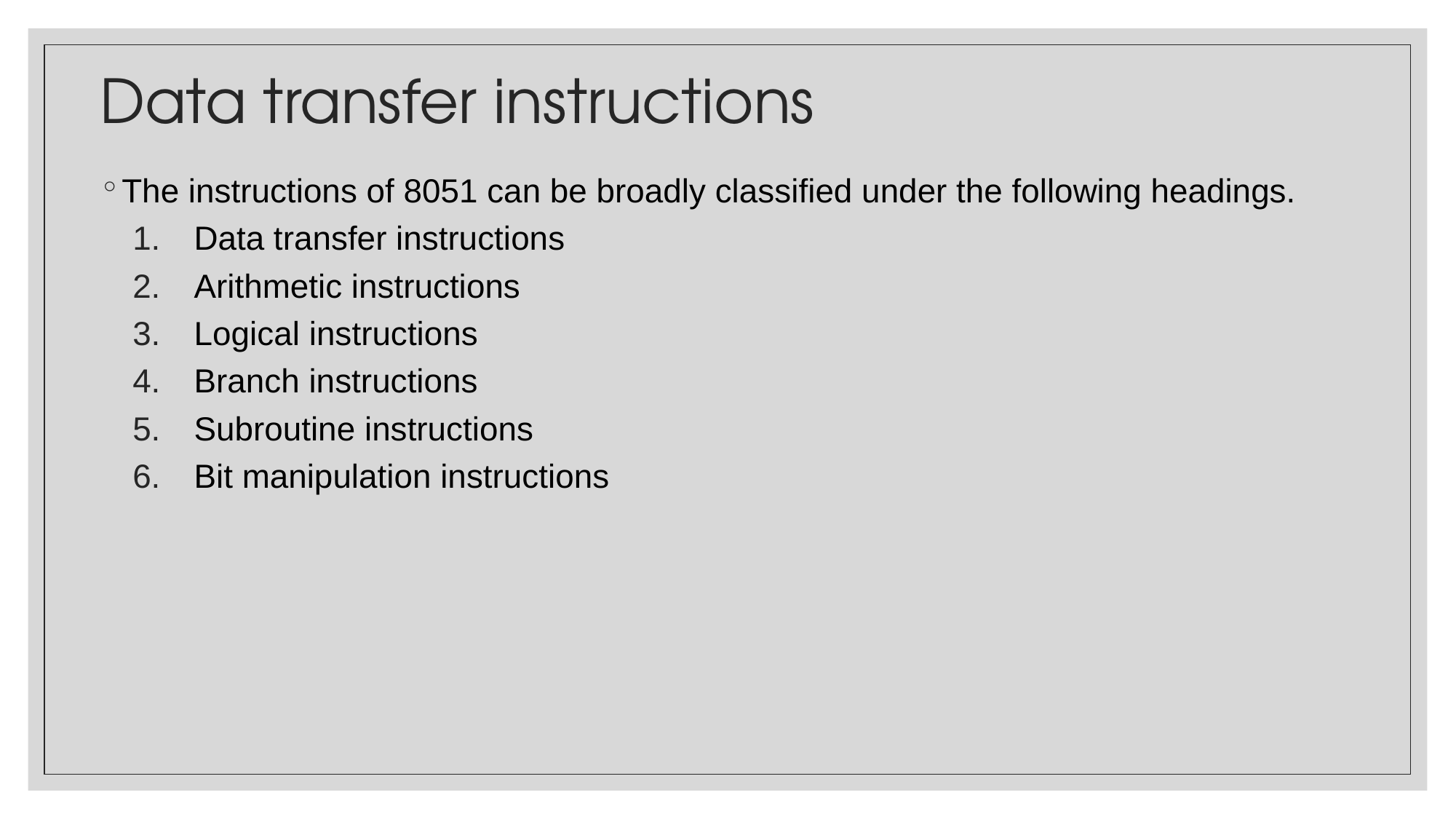

# Data transfer instructions
The instructions of 8051 can be broadly classified under the following headings.
Data transfer instructions
Arithmetic instructions
Logical instructions
Branch instructions
Subroutine instructions
Bit manipulation instructions